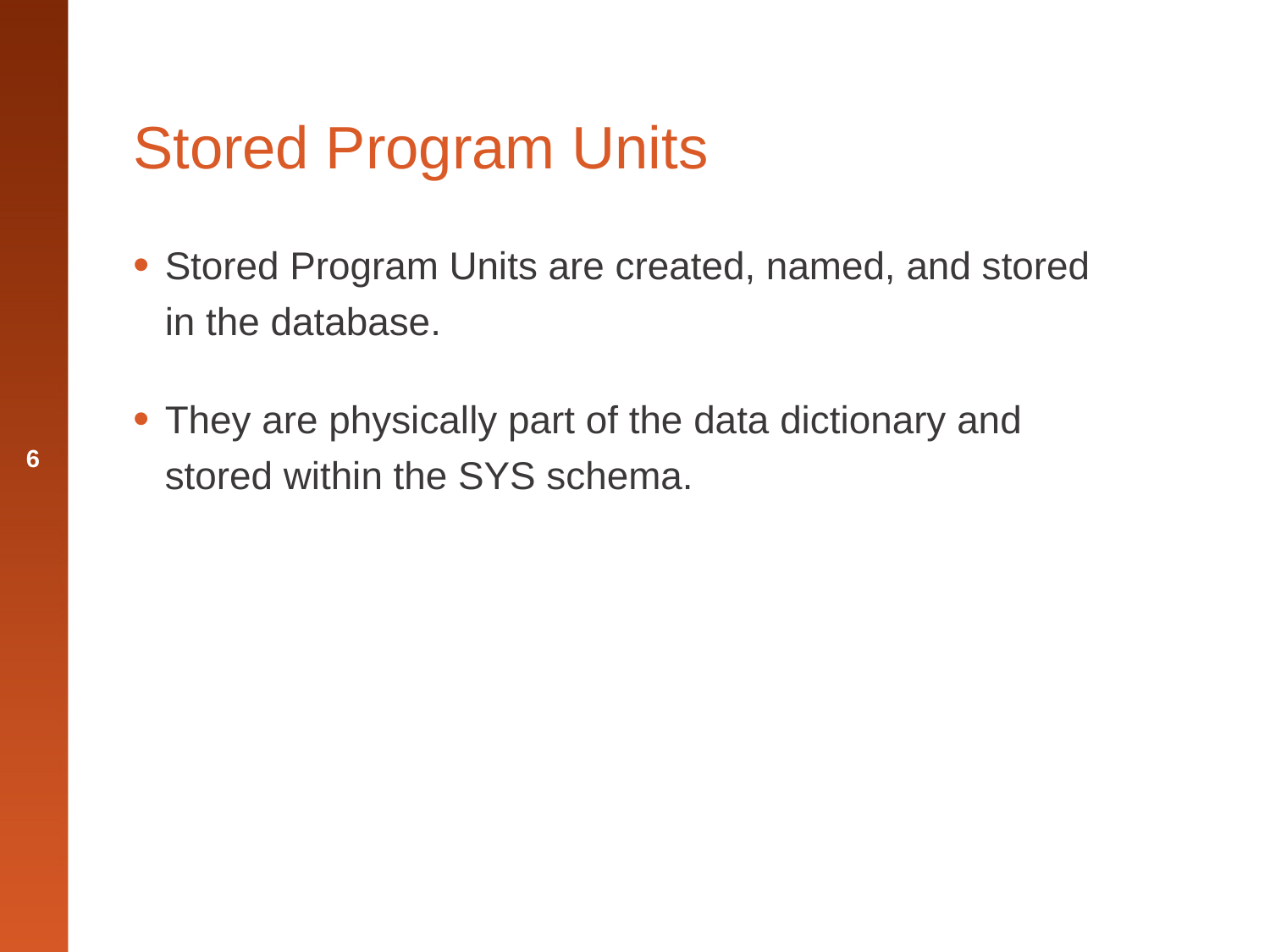

# Stored Program Units
Stored Program Units are created, named, and stored in the database.
They are physically part of the data dictionary and stored within the SYS schema.
6